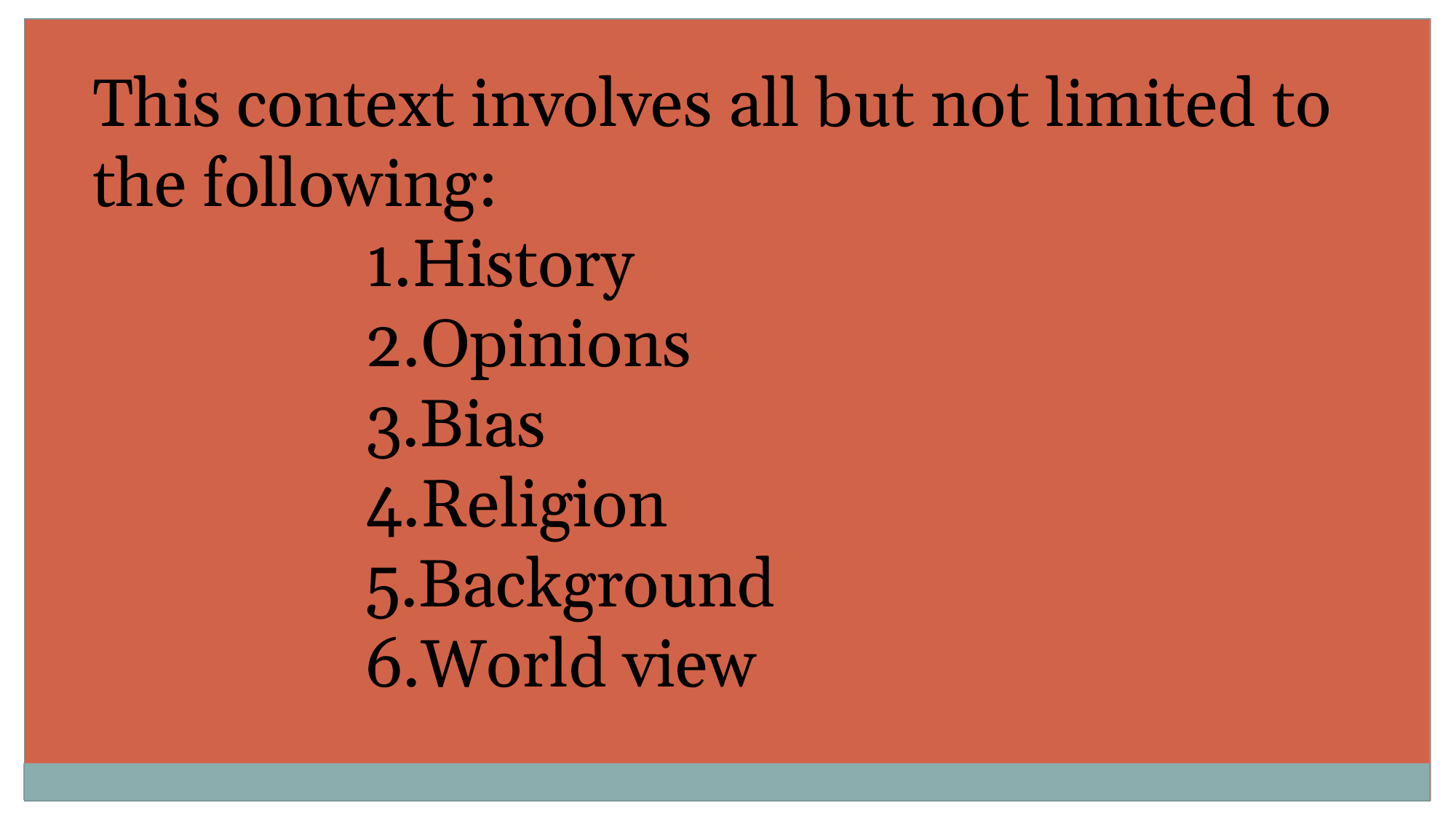

This context involves all but not limited to the following:
History
Opinions
Bias
Religion
Background
World view